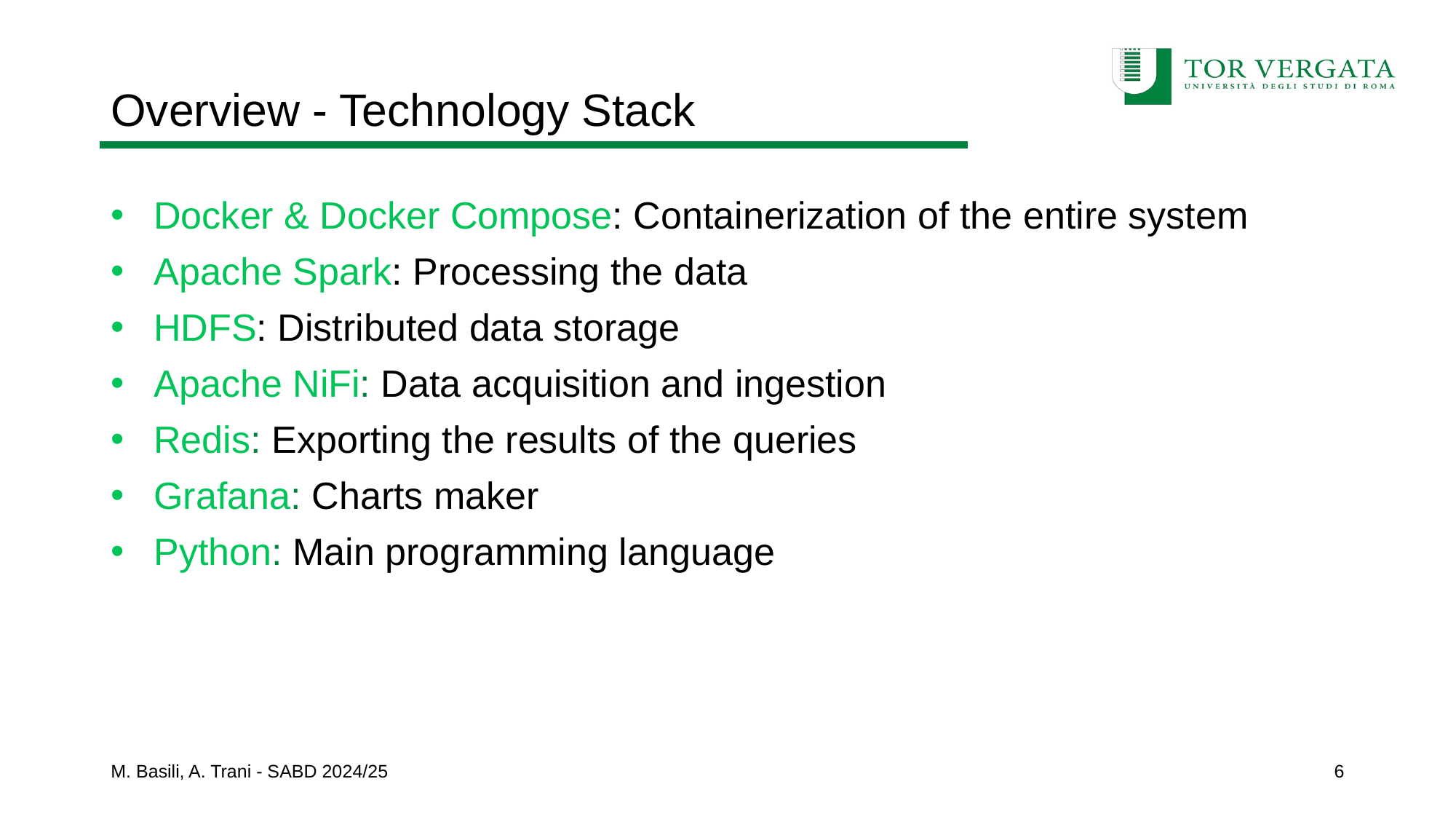

# Overview - Technology Stack
Docker & Docker Compose: Containerization of the entire system
Apache Spark: Processing the data
HDFS: Distributed data storage
Apache NiFi: Data acquisition and ingestion
Redis: Exporting the results of the queries
Grafana: Charts maker
Python: Main programming language

M. Basili, A. Trani - SABD 2024/25
6